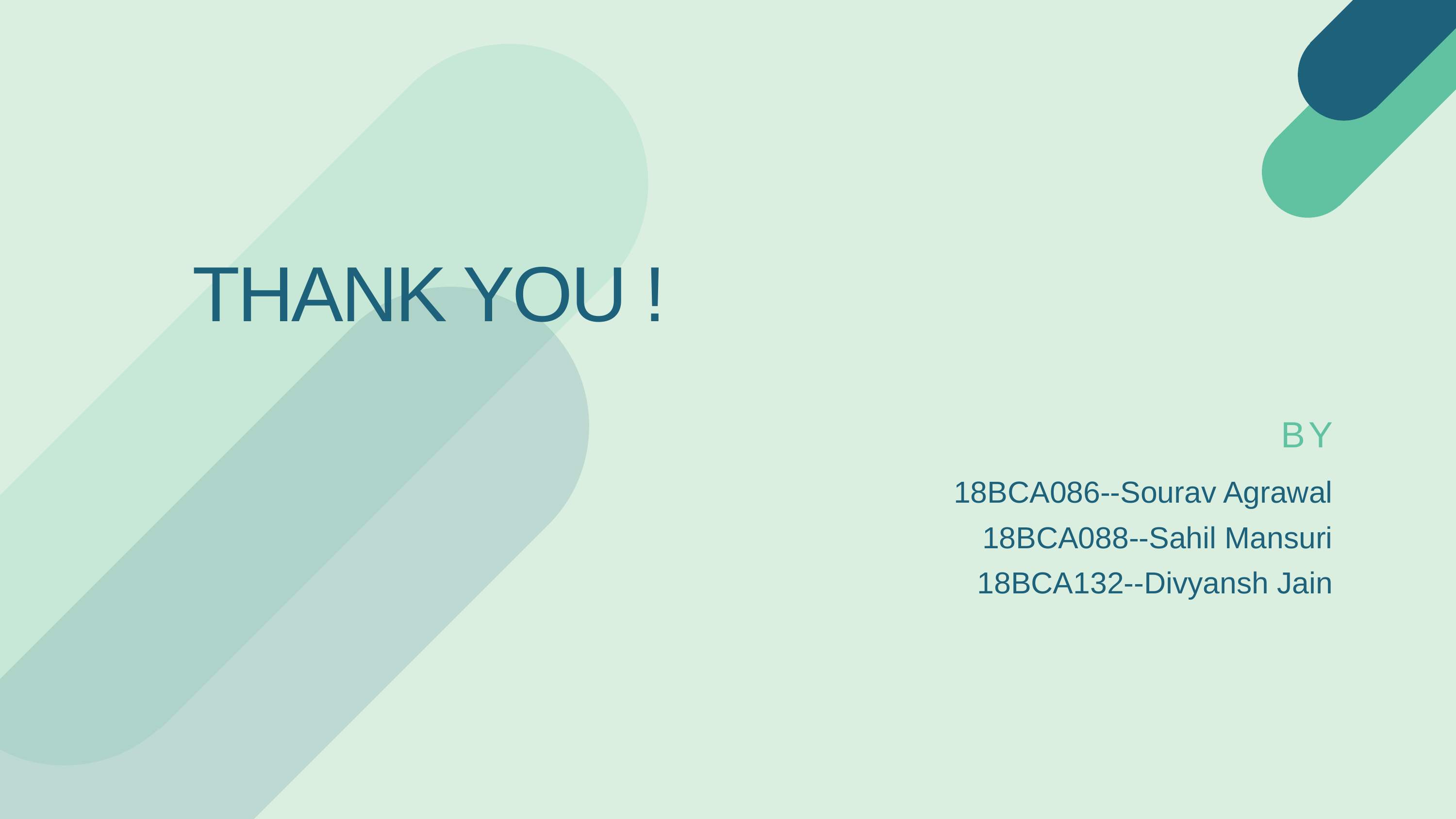

THANK YOU !
BY
18BCA086--Sourav Agrawal
18BCA088--Sahil Mansuri
18BCA132--Divyansh Jain